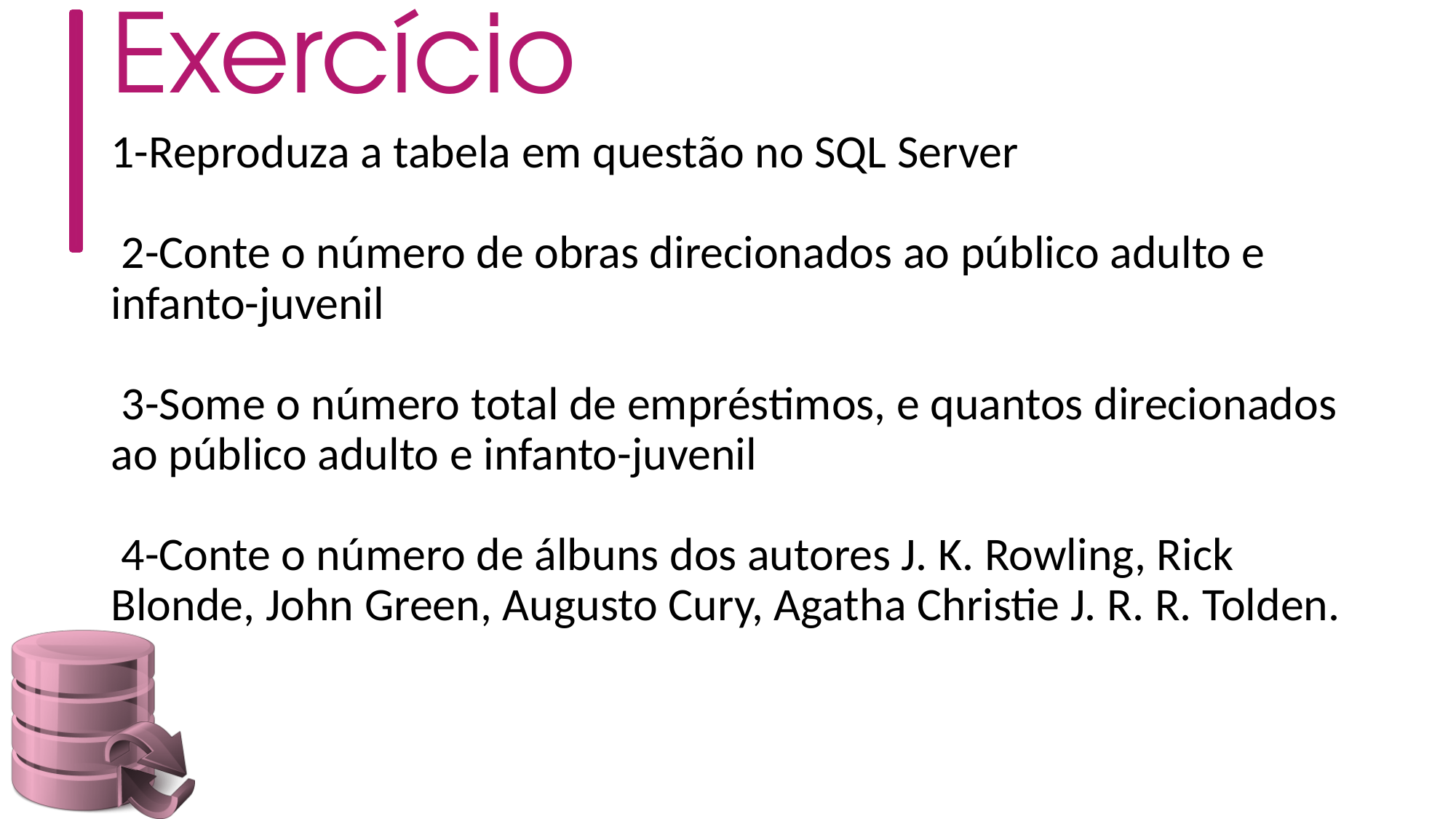

# Exercício
1-Reproduza a tabela em questão no SQL Server
 2-Conte o número de obras direcionados ao público adulto e infanto-juvenil
 3-Some o número total de empréstimos, e quantos direcionados ao público adulto e infanto-juvenil
 4-Conte o número de álbuns dos autores J. K. Rowling, Rick Blonde, John Green, Augusto Cury, Agatha Christie J. R. R. Tolden.